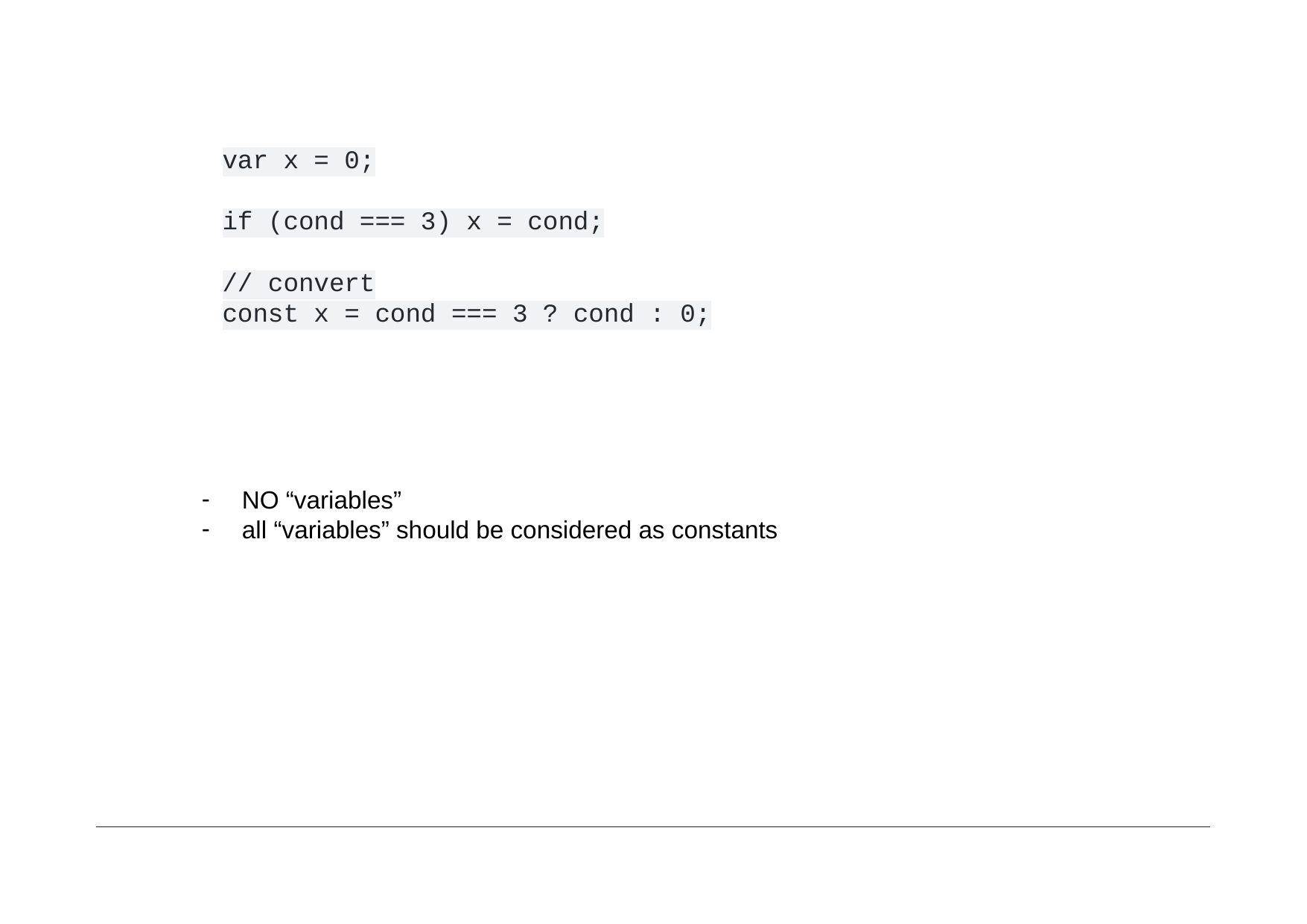

var x = 0;

if (cond === 3) x = cond;

// convert
const x = cond === 3 ? cond : 0;

NO “variables”
all “variables” should be considered as constants